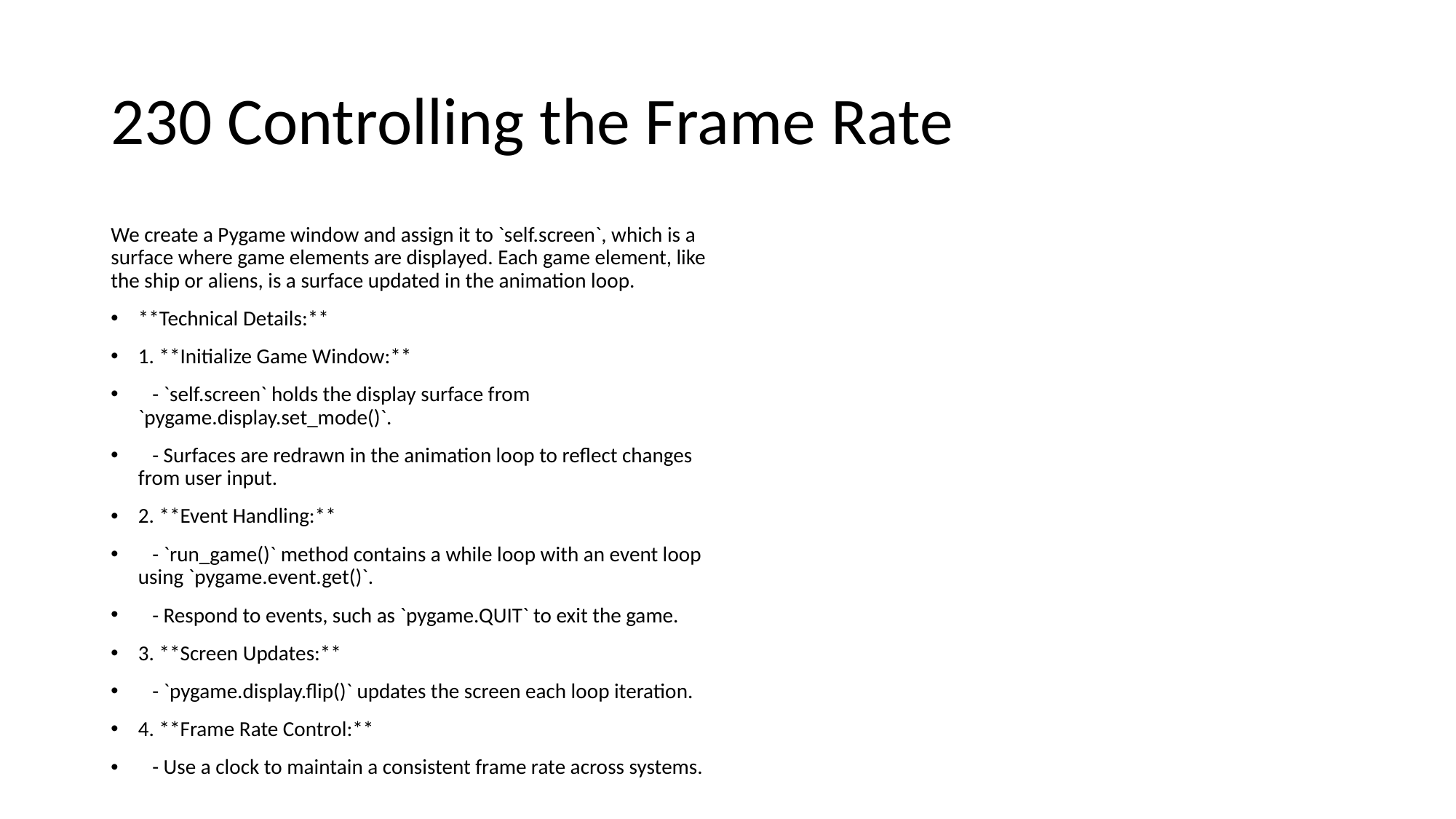

# 230 Controlling the Frame Rate
We create a Pygame window and assign it to `self.screen`, which is a surface where game elements are displayed. Each game element, like the ship or aliens, is a surface updated in the animation loop.
**Technical Details:**
1. **Initialize Game Window:**
   - `self.screen` holds the display surface from `pygame.display.set_mode()`.
   - Surfaces are redrawn in the animation loop to reflect changes from user input.
2. **Event Handling:**
   - `run_game()` method contains a while loop with an event loop using `pygame.event.get()`.
   - Respond to events, such as `pygame.QUIT` to exit the game.
3. **Screen Updates:**
   - `pygame.display.flip()` updates the screen each loop iteration.
4. **Frame Rate Control:**
   - Use a clock to maintain a consistent frame rate across systems.